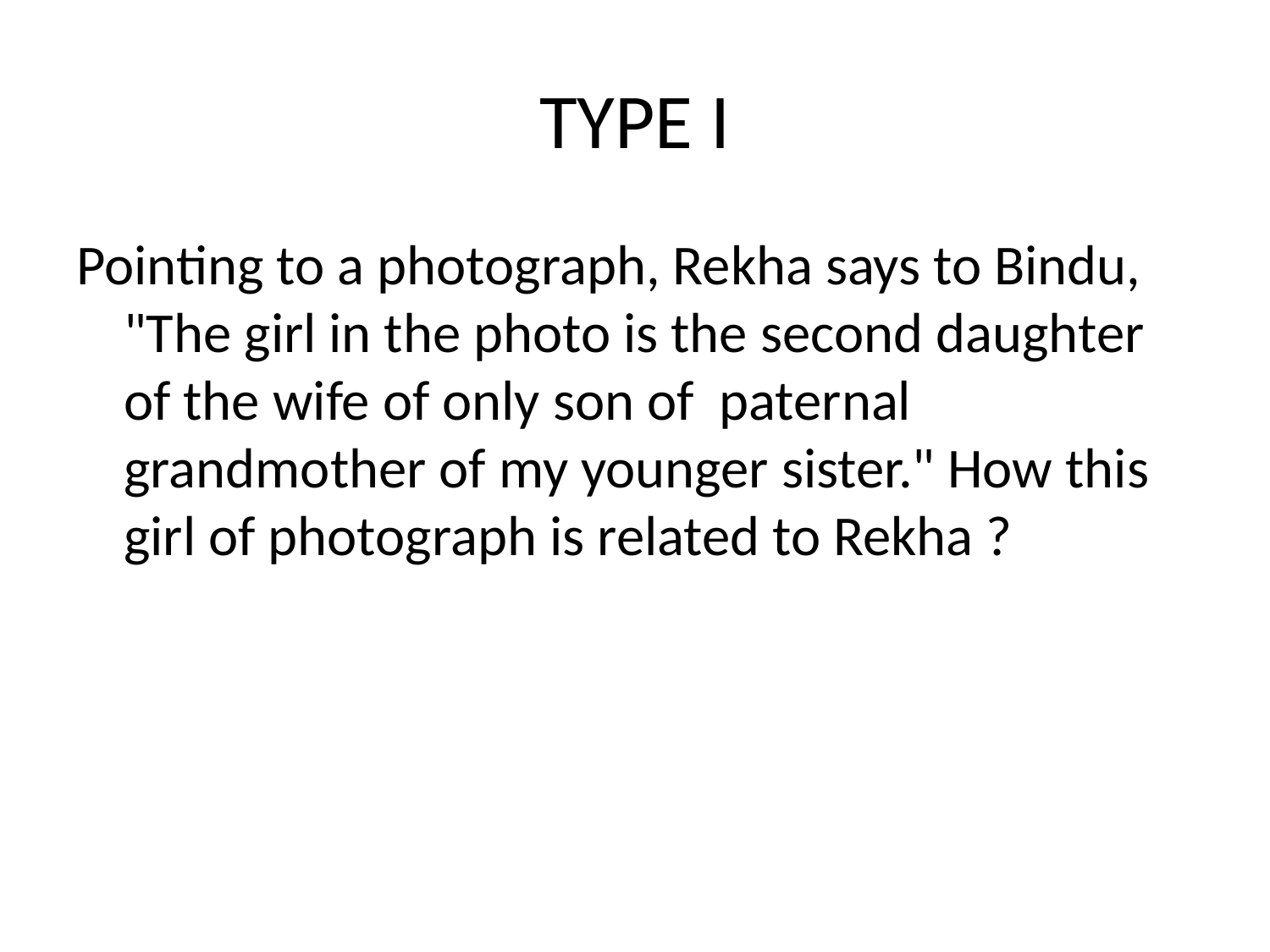

# TYPE I
Pointing to a photograph, Rekha says to Bindu, "The girl in the photo is the second daughter of the wife of only son of  paternal grandmother of my younger sister." How this girl of photograph is related to Rekha ?